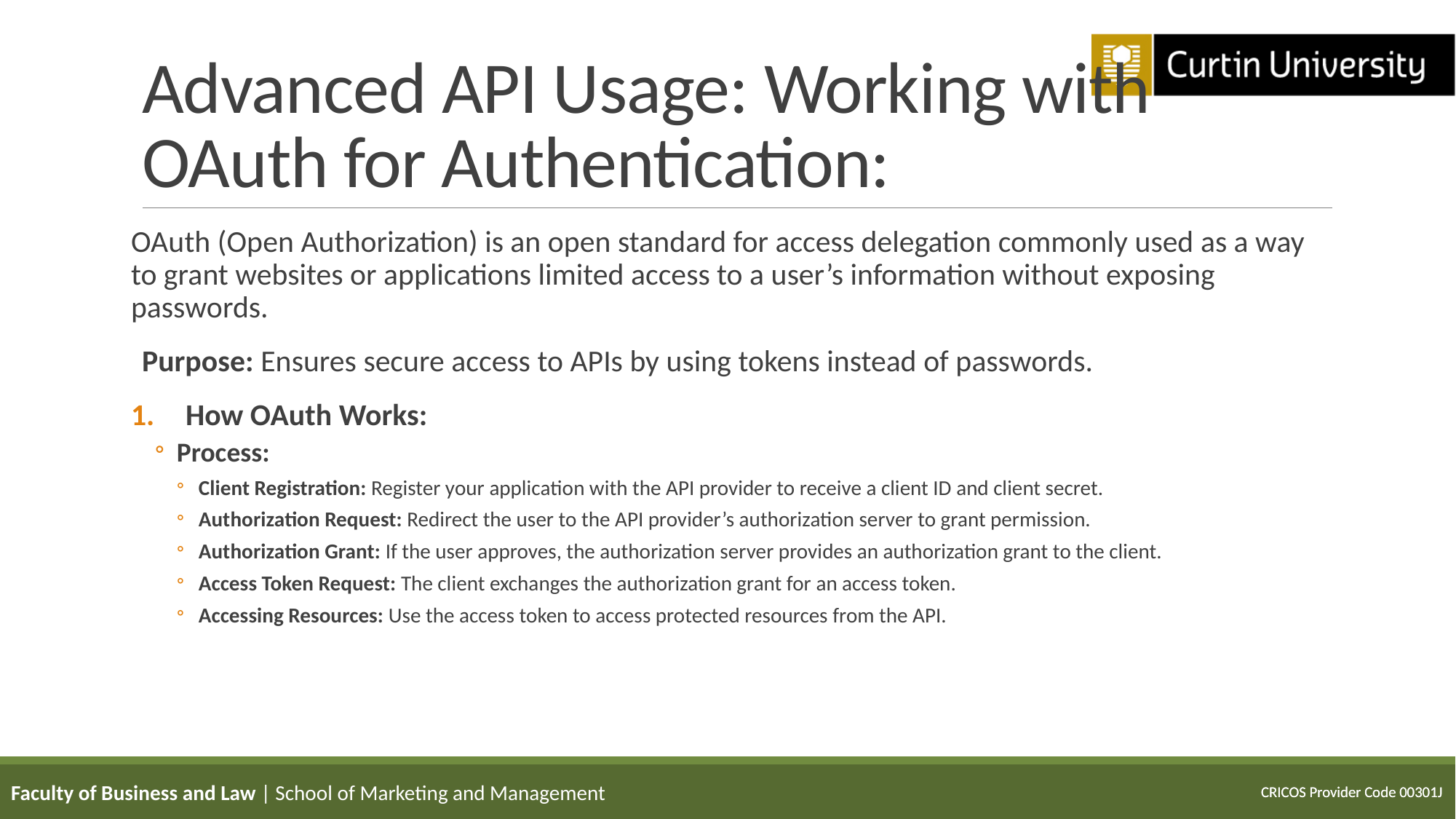

# Advanced API Usage: Working with OAuth for Authentication:
OAuth (Open Authorization) is an open standard for access delegation commonly used as a way to grant websites or applications limited access to a user’s information without exposing passwords.
Purpose: Ensures secure access to APIs by using tokens instead of passwords.
How OAuth Works:
Process:
Client Registration: Register your application with the API provider to receive a client ID and client secret.
Authorization Request: Redirect the user to the API provider’s authorization server to grant permission.
Authorization Grant: If the user approves, the authorization server provides an authorization grant to the client.
Access Token Request: The client exchanges the authorization grant for an access token.
Accessing Resources: Use the access token to access protected resources from the API.
Faculty of Business and Law | School of Marketing and Management